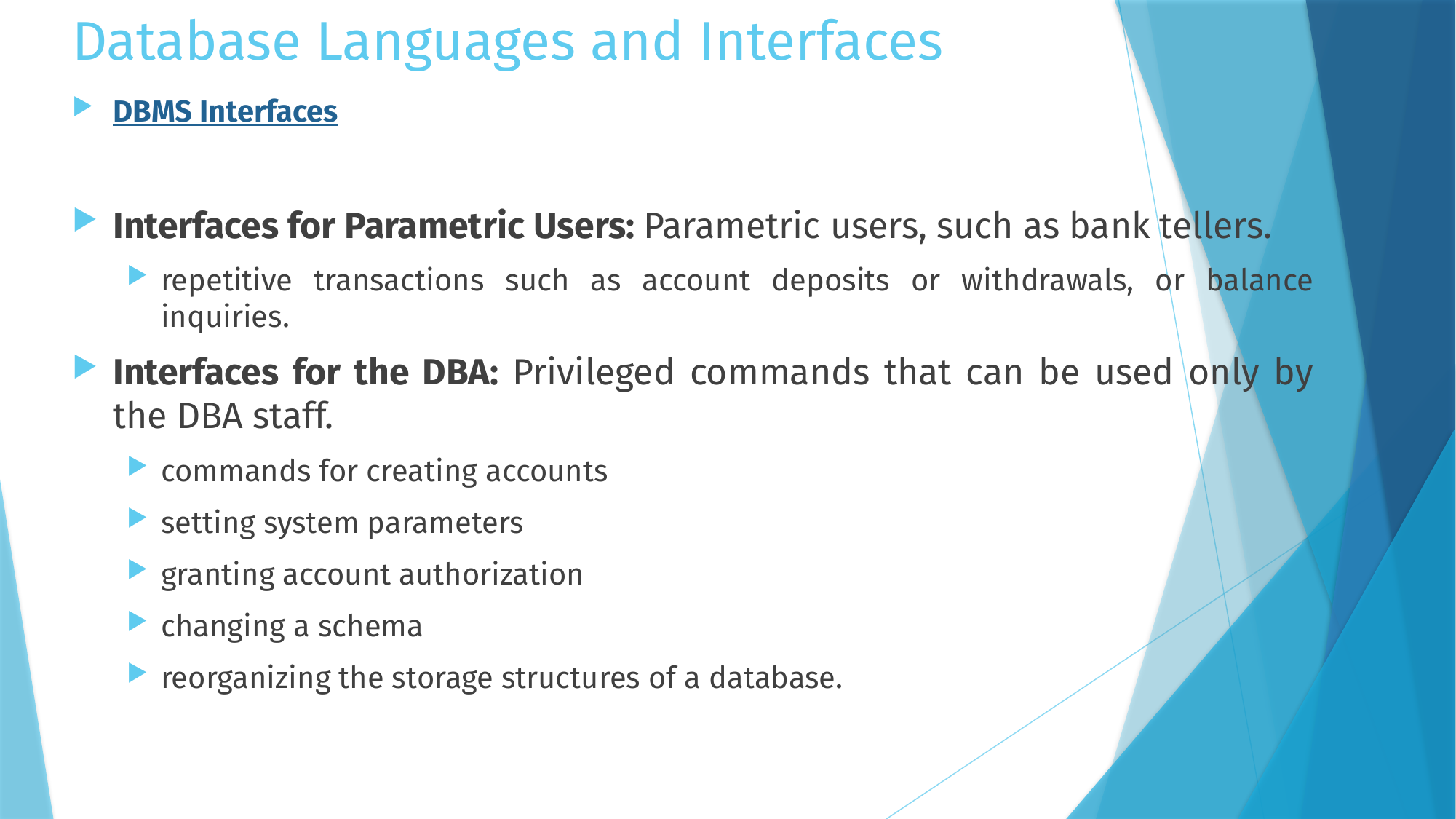

# Database Languages and Interfaces
DBMS Interfaces

Interfaces for Parametric Users: Parametric users, such as bank tellers.
repetitive transactions such as account deposits or withdrawals, or balance inquiries.
Interfaces for the DBA: Privileged commands that can be used only by the DBA staff.
commands for creating accounts
setting system parameters
granting account authorization
changing a schema
reorganizing the storage structures of a database.